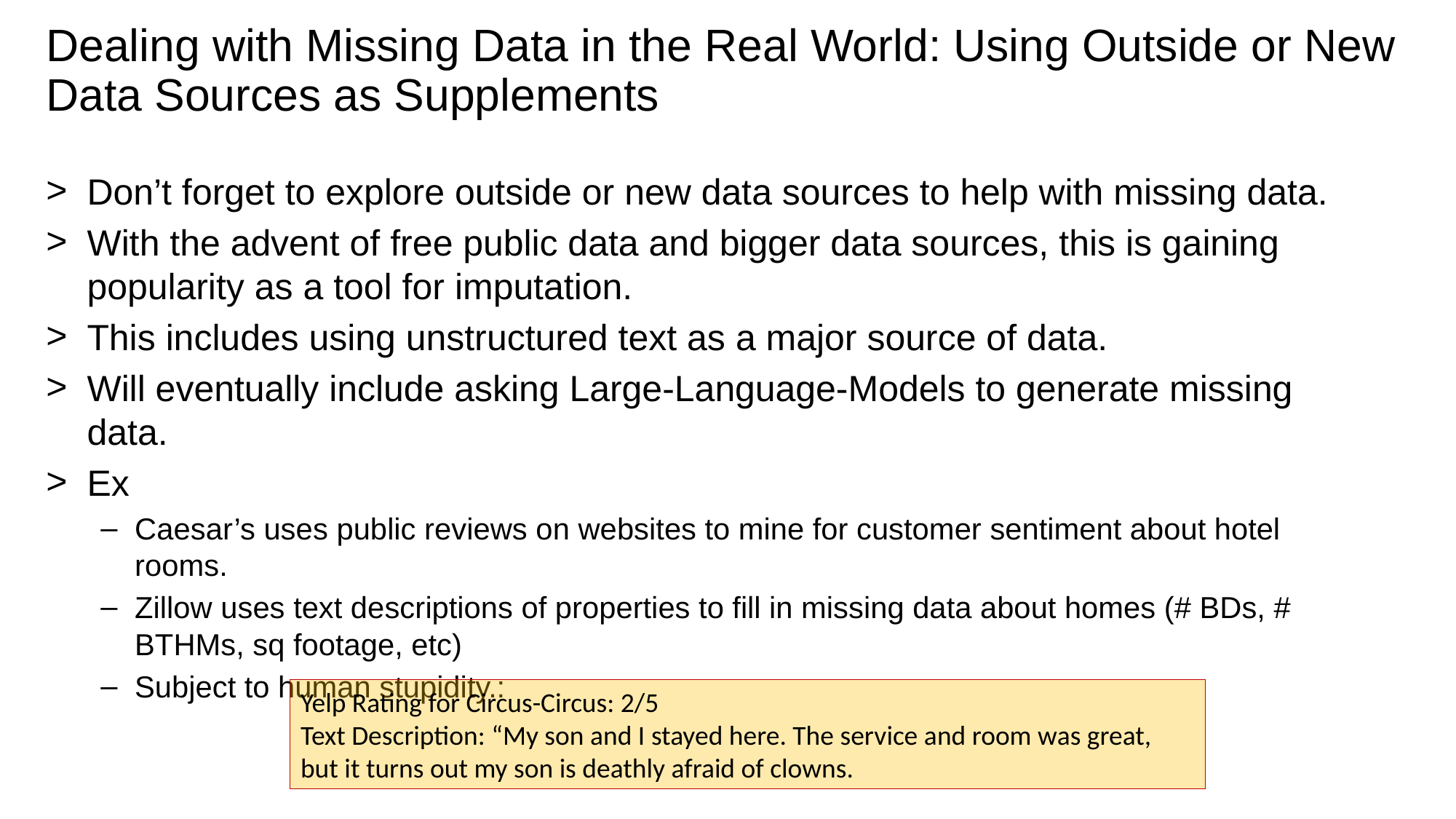

Dealing with Missing Data in the Real World: Using Outside or New Data Sources as Supplements
Don’t forget to explore outside or new data sources to help with missing data.
With the advent of free public data and bigger data sources, this is gaining popularity as a tool for imputation.
This includes using unstructured text as a major source of data.
Will eventually include asking Large-Language-Models to generate missing data.
Ex
Caesar’s uses public reviews on websites to mine for customer sentiment about hotel rooms.
Zillow uses text descriptions of properties to fill in missing data about homes (# BDs, # BTHMs, sq footage, etc)
Subject to human stupidity.:
Yelp Rating for Circus-Circus: 2/5
Text Description: “My son and I stayed here. The service and room was great, but it turns out my son is deathly afraid of clowns.